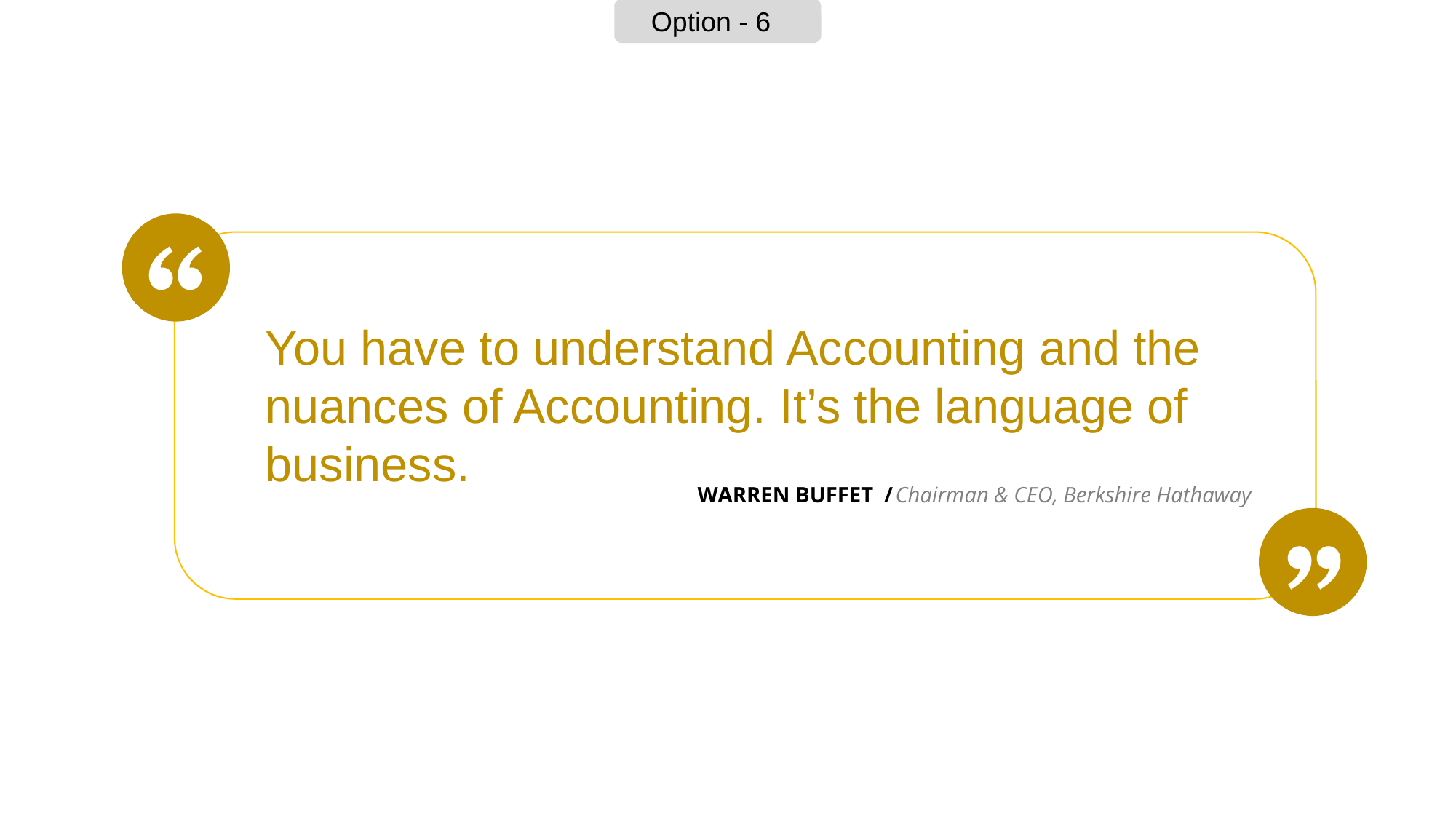

Option - 6
“

You have to understand Accounting and the nuances of Accounting. It’s the language of business.
WARREN BUFFET  /
Chairman & CEO, Berkshire Hathaway

’’